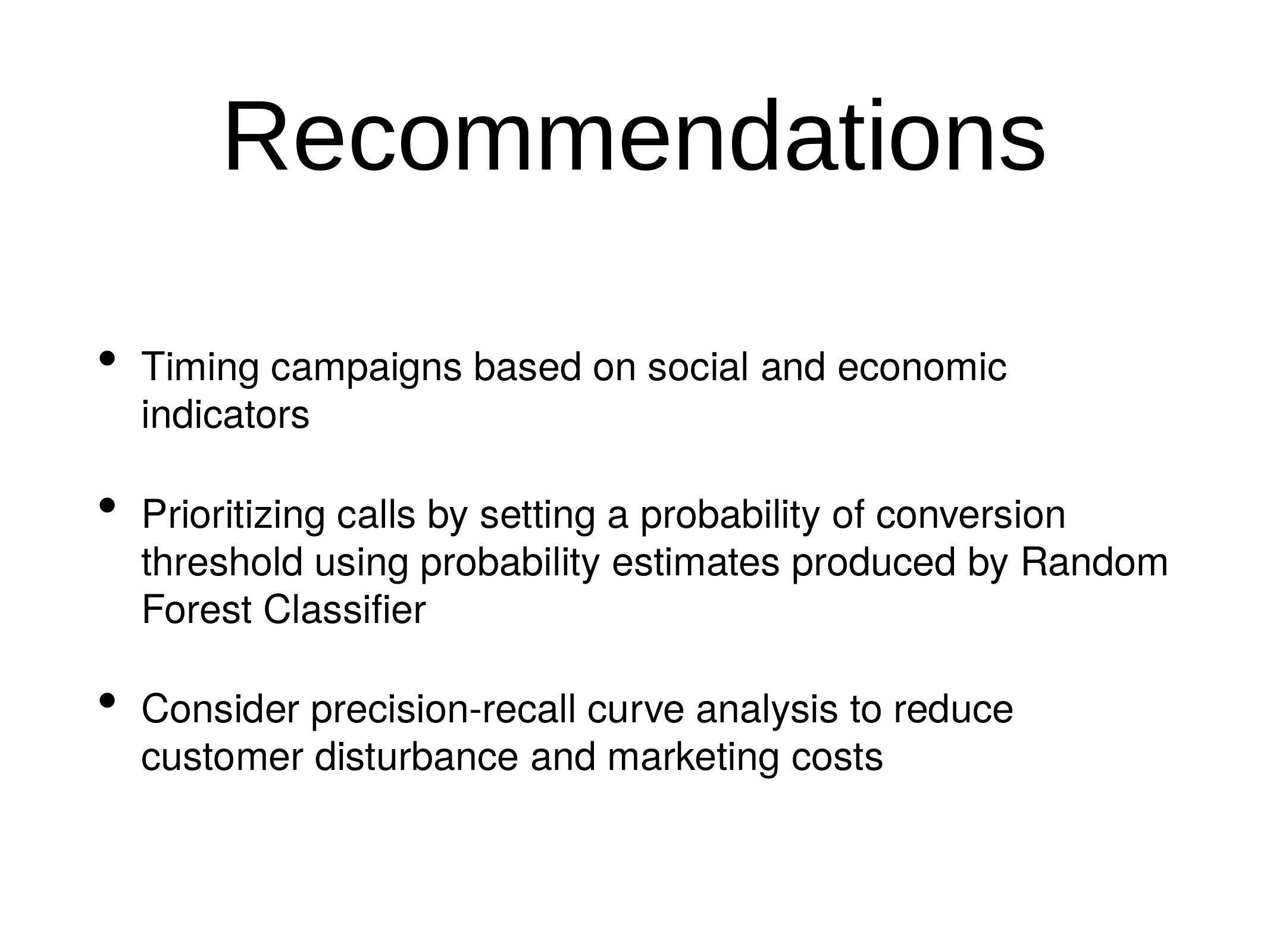

# Recommendations
Timing campaigns based on social and economic indicators
Prioritizing calls by setting a probability of conversion threshold using probability estimates produced by Random Forest Classifier
Consider precision-recall curve analysis to reduce customer disturbance and marketing costs